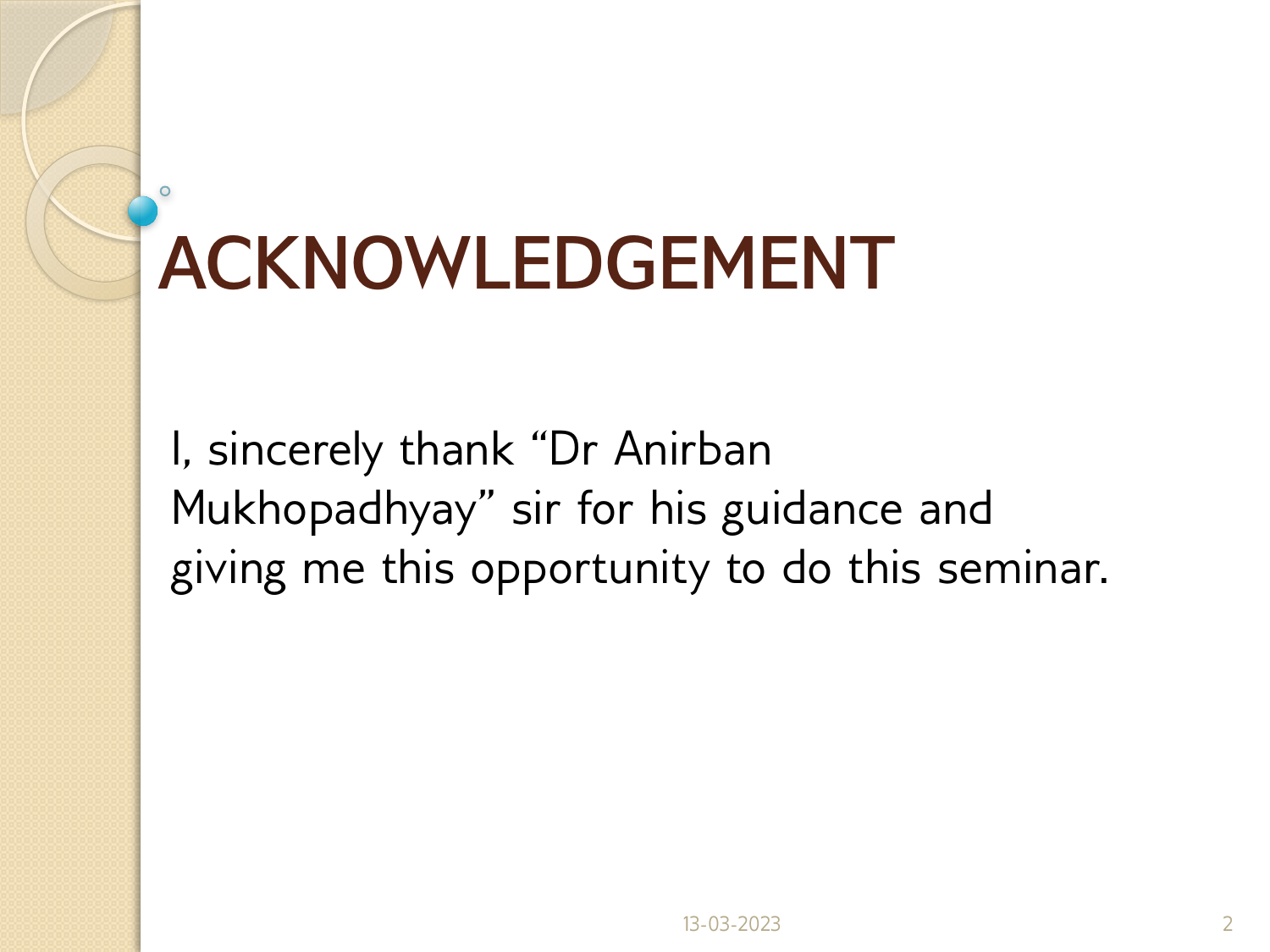

# ACKNOWLEDGEMENT
I, sincerely thank “Dr Anirban Mukhopadhyay” sir for his guidance and giving me this opportunity to do this seminar.

13-03-2023
2